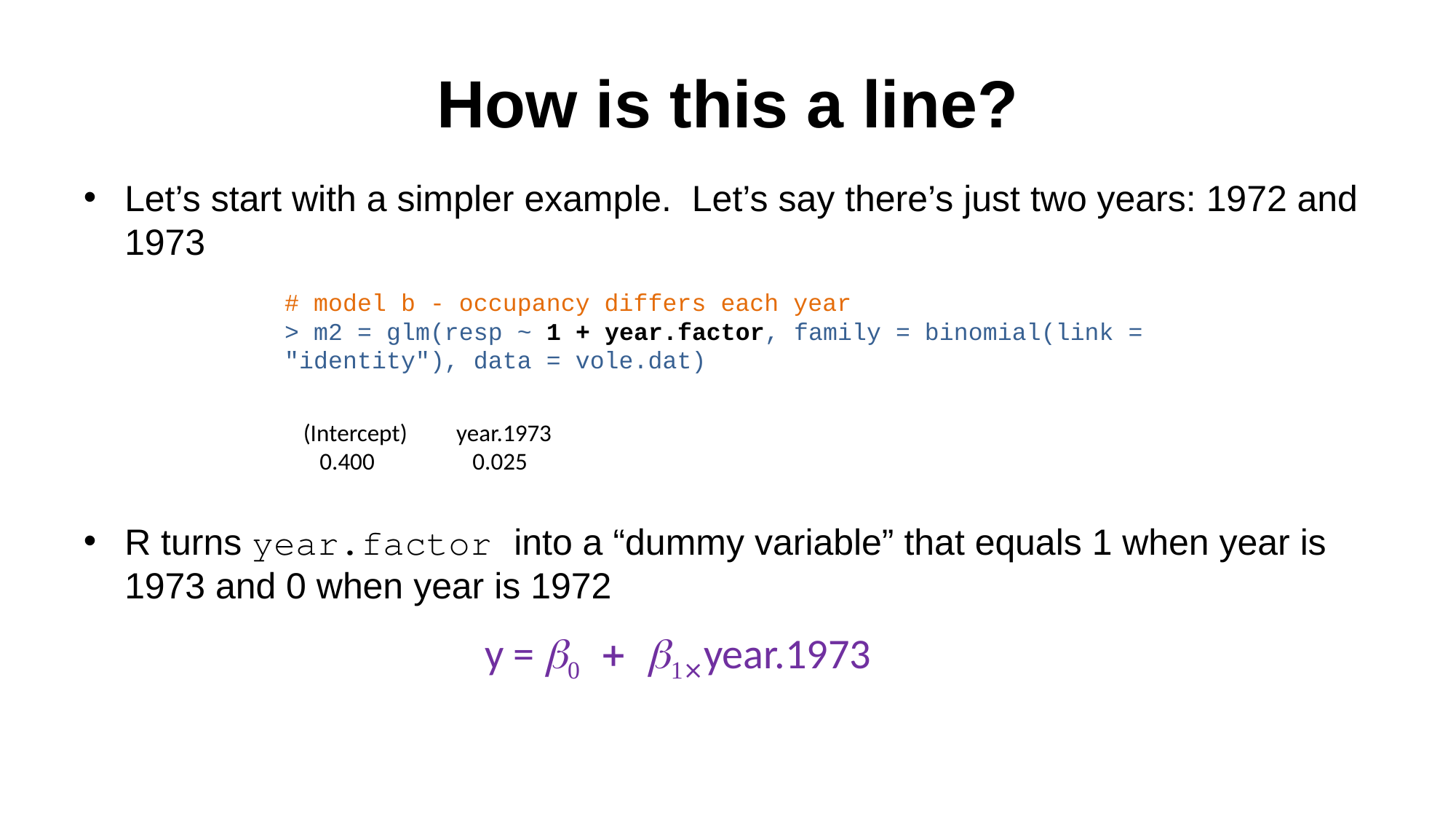

# How is this a line?
Let’s start with a simpler example.  Let’s say there’s just two years: 1972 and 1973

R turns year.factor into a “dummy variable” that equals 1 when year is 1973 and 0 when year is 1972
# model b - occupancy differs each year
> m2 = glm(resp ~ 1 + year.factor, family = binomial(link = "identity"), data = vole.dat)

 (Intercept)         year.1973
    0.400                  0.025
y = β0 + β1⨯year.1973